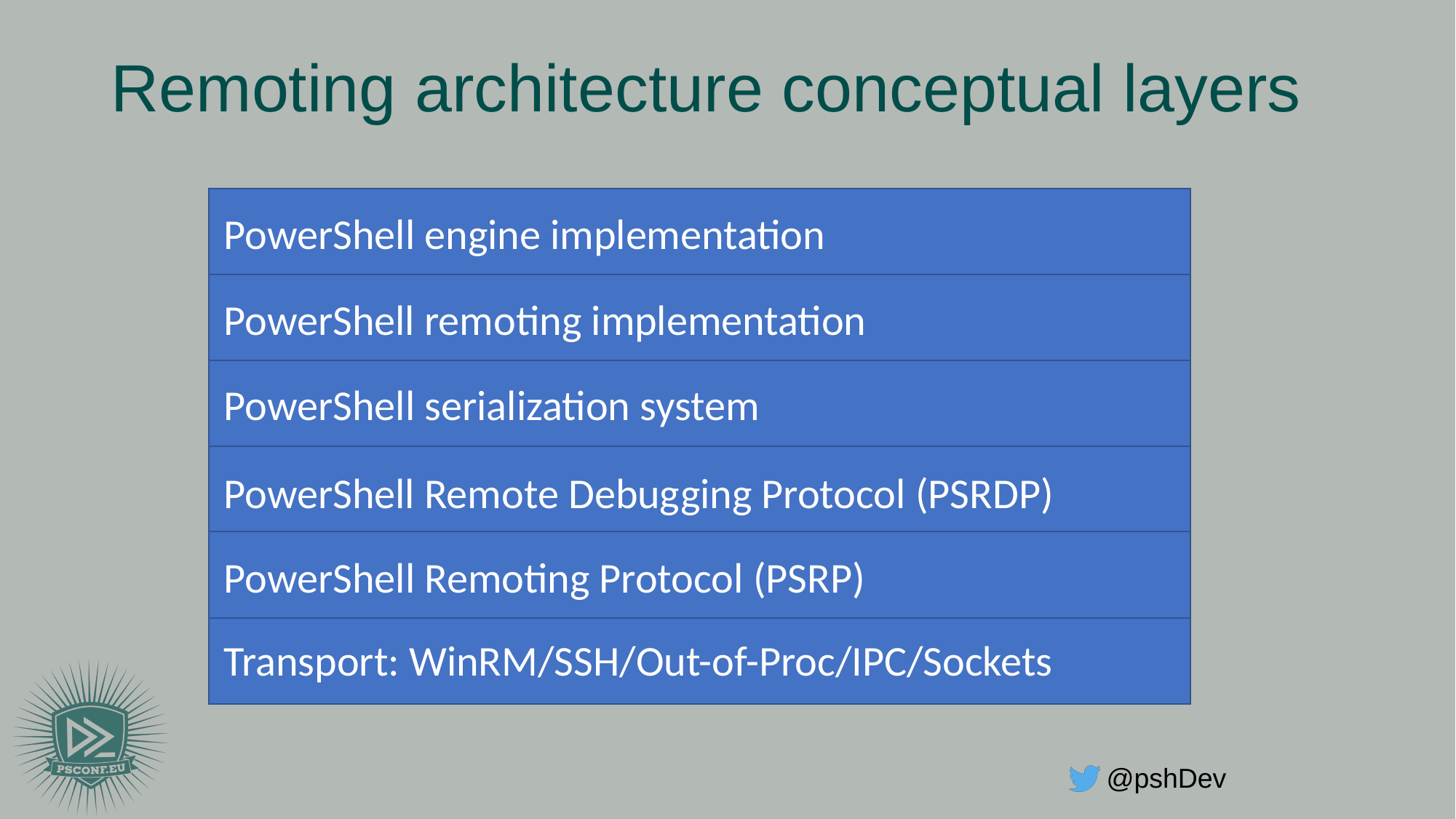

# Remoting architecture conceptual layers

PowerShell engine implementation

PowerShell remoting implementation

PowerShell serialization system

PowerShell Remote Debugging Protocol (PSRDP)

PowerShell Remoting Protocol (PSRP)

Transport: WinRM/SSH/Out-of-Proc/IPC/Sockets
@pshDev